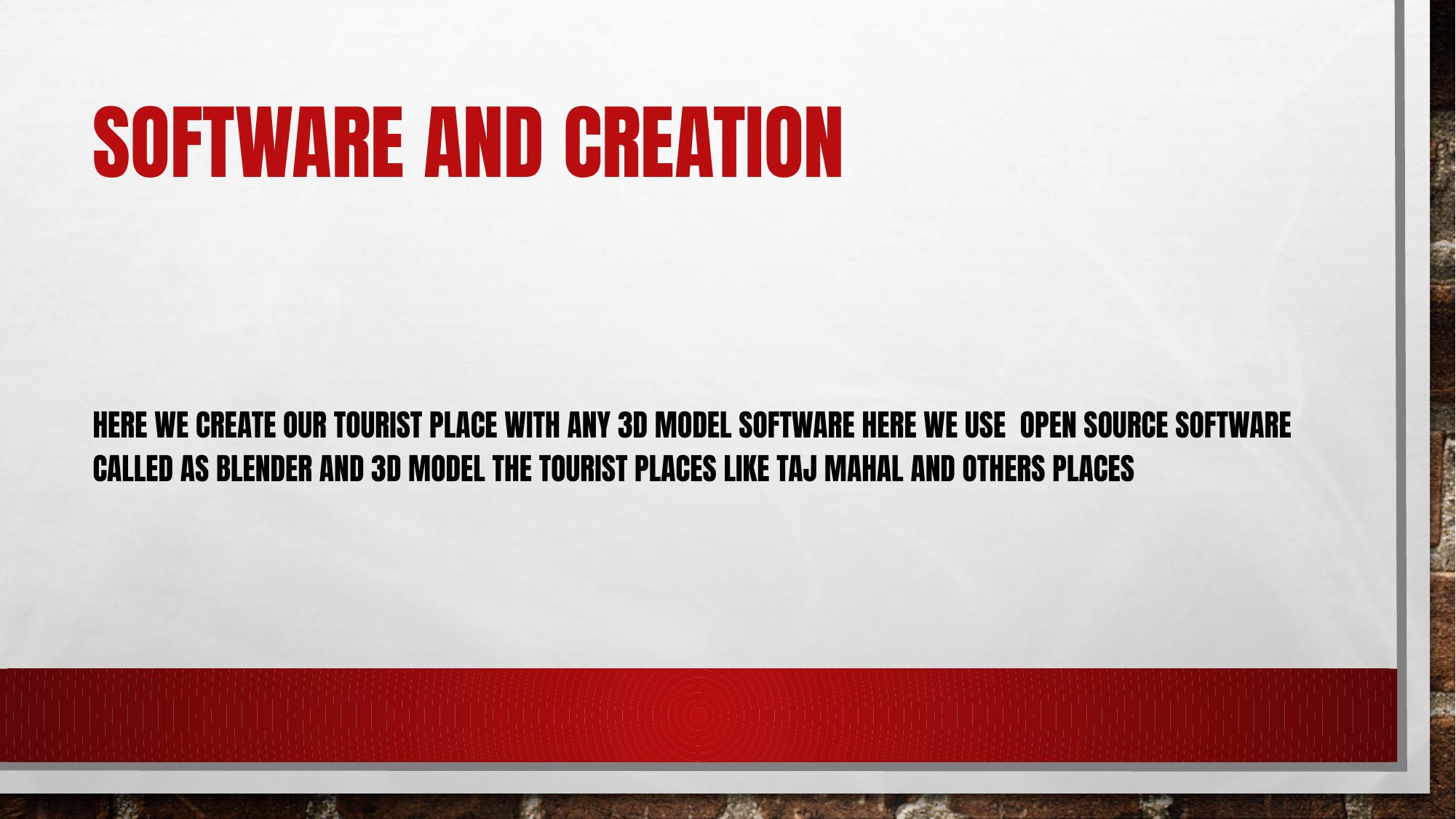

# Software and creation
HERE WE CREATE OUR TOURIST PLACE WITH ANY 3D MODEL SOFTWARE HERE WE USE  OPEN SOURCE SOFTWARE CALLED AS BLENDER AND 3D MODEL THE TOURIST PLACES LIKE TAJ MAHAL AND OTHERS PLACES